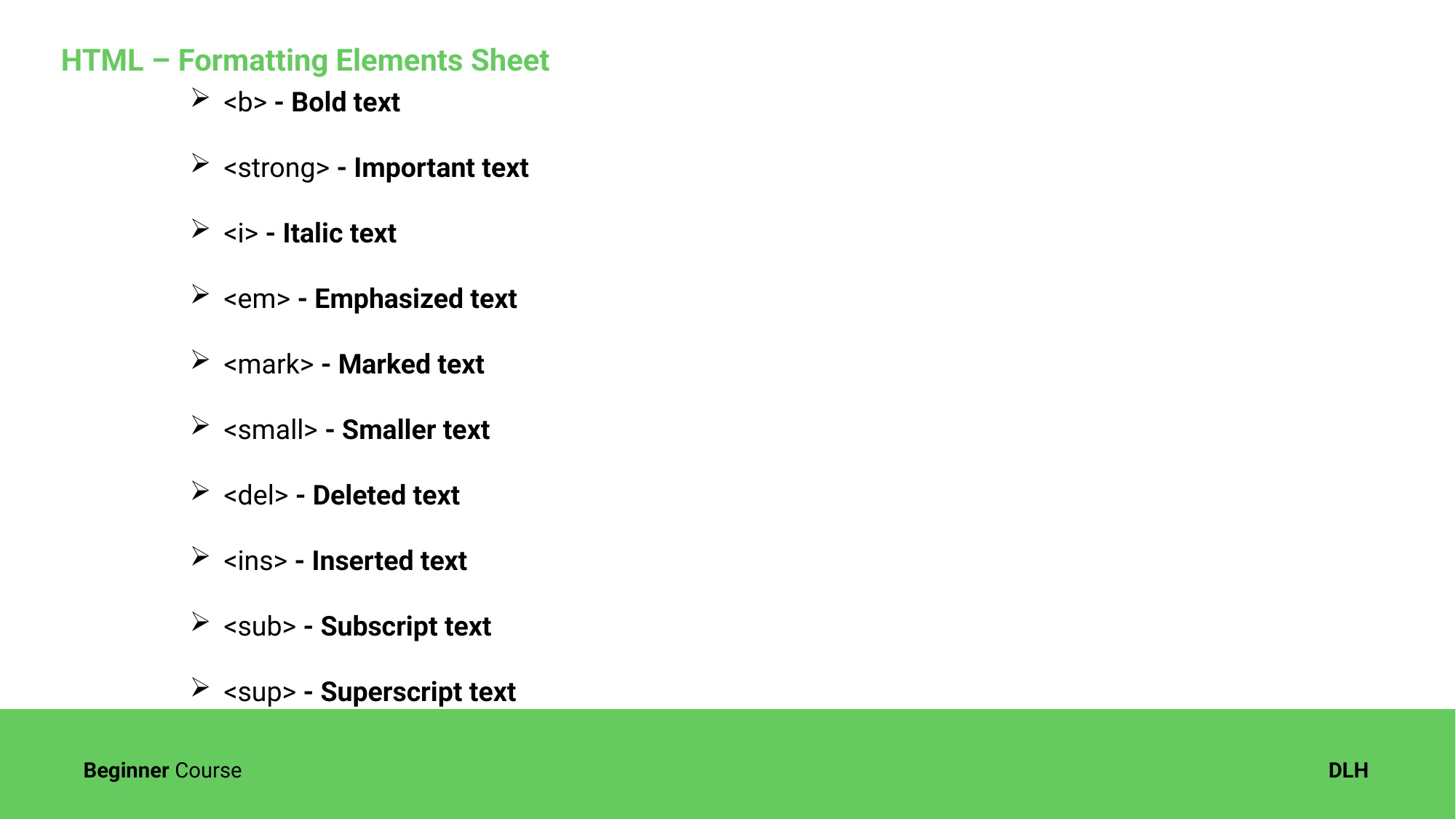

HTML – Formatting Elements Sheet

<b> - Bold text

<strong> - Important text

<i> - Italic text

<em> - Emphasized text

<mark> - Marked text

<small> - Smaller text

<del> - Deleted text

<ins> - Inserted text

<sub> - Subscript text

<sup> - Superscript text

Beginner Course
DLH